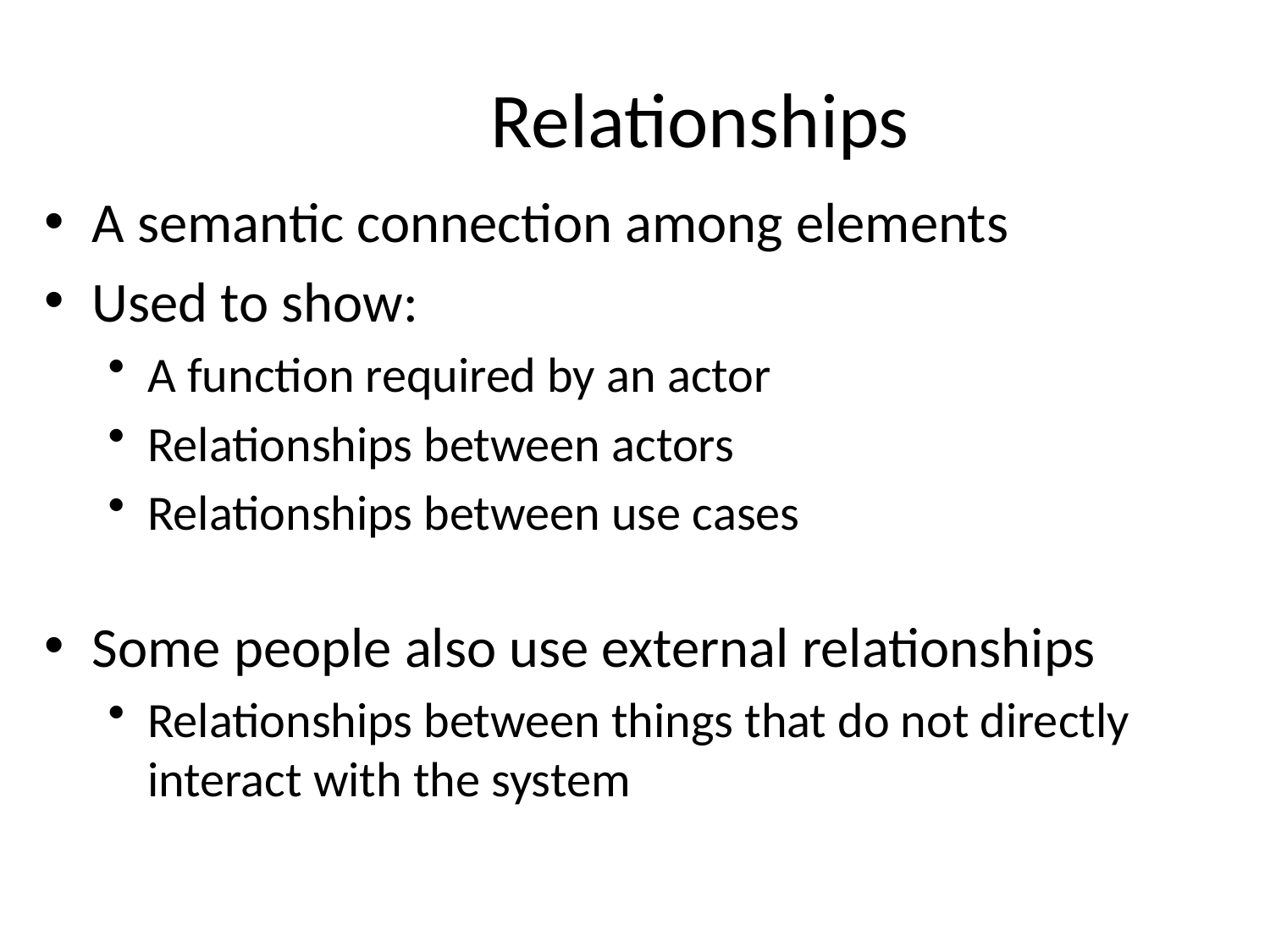

# Relationships
A semantic connection among elements
Used to show:
A function required by an actor
Relationships between actors
Relationships between use cases

Some people also use external relationships
Relationships between things that do not directly interact with the system